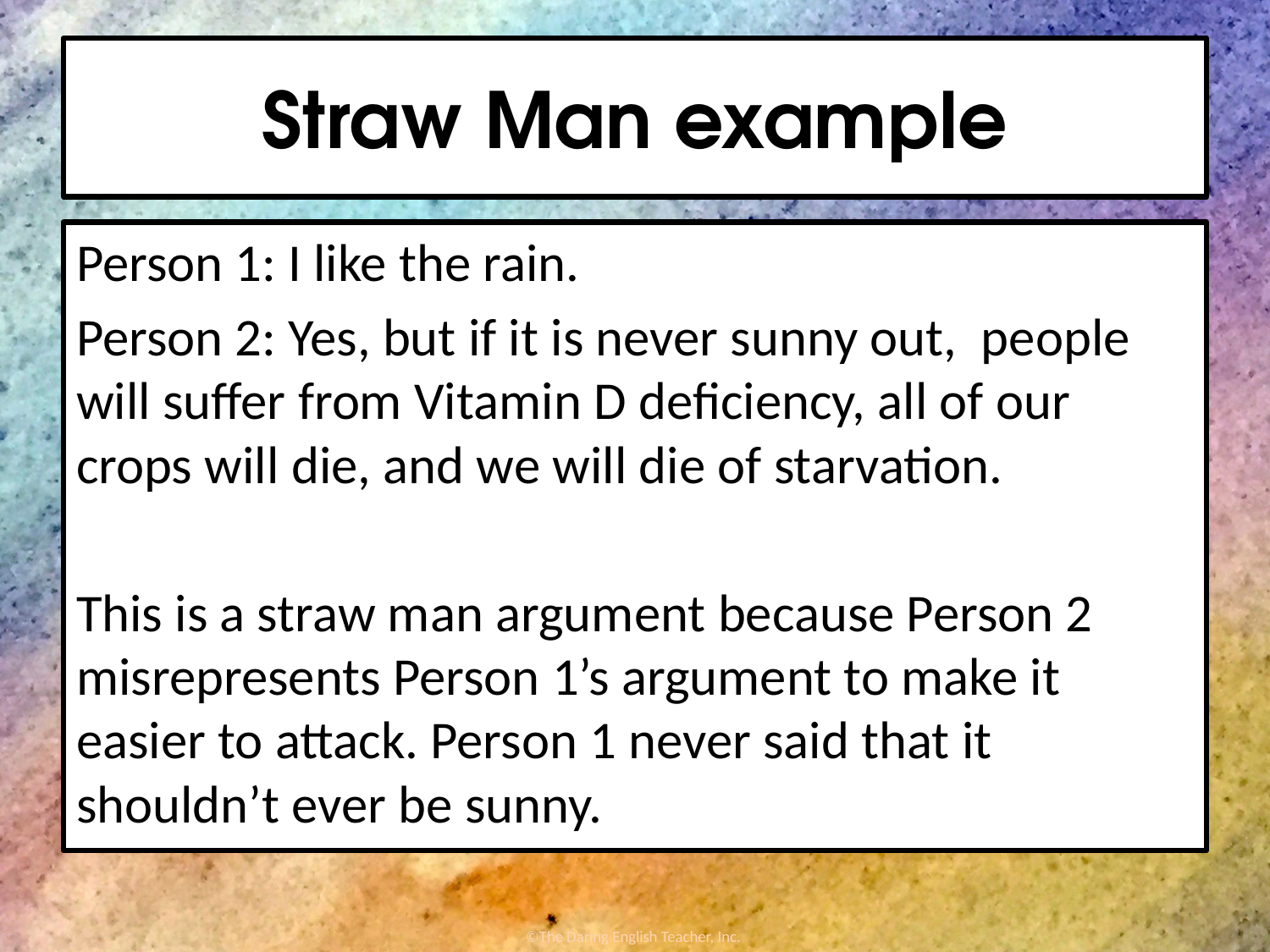

# Straw Man example
Person 1: I like the rain.
Person 2: Yes, but if it is never sunny out,  people will suffer from Vitamin D deficiency, all of our crops will die, and we will die of starvation.

This is a straw man argument because Person 2 misrepresents Person 1’s argument to make it easier to attack. Person 1 never said that it shouldn’t ever be sunny.